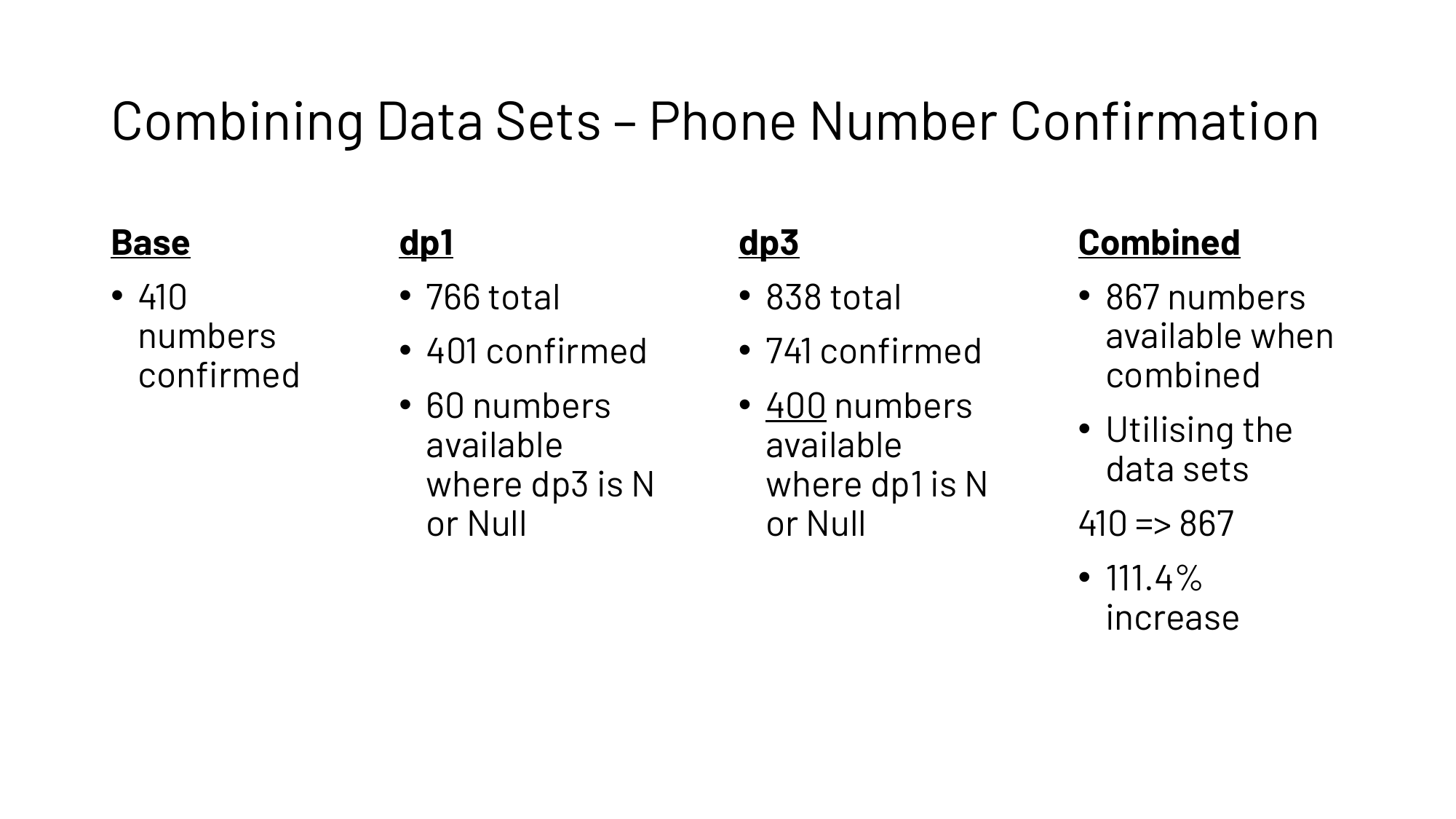

# Combining Data Sets – Phone Number Confirmation
Base
410 numbers confirmed
dp1
766 total
401 confirmed
60 numbers available where dp3 is N or Null
dp3
838 total
741 confirmed
400 numbers available where dp1 is N or Null
Combined
867 numbers available when combined
Utilising the data sets
410 => 867
111.4% increase